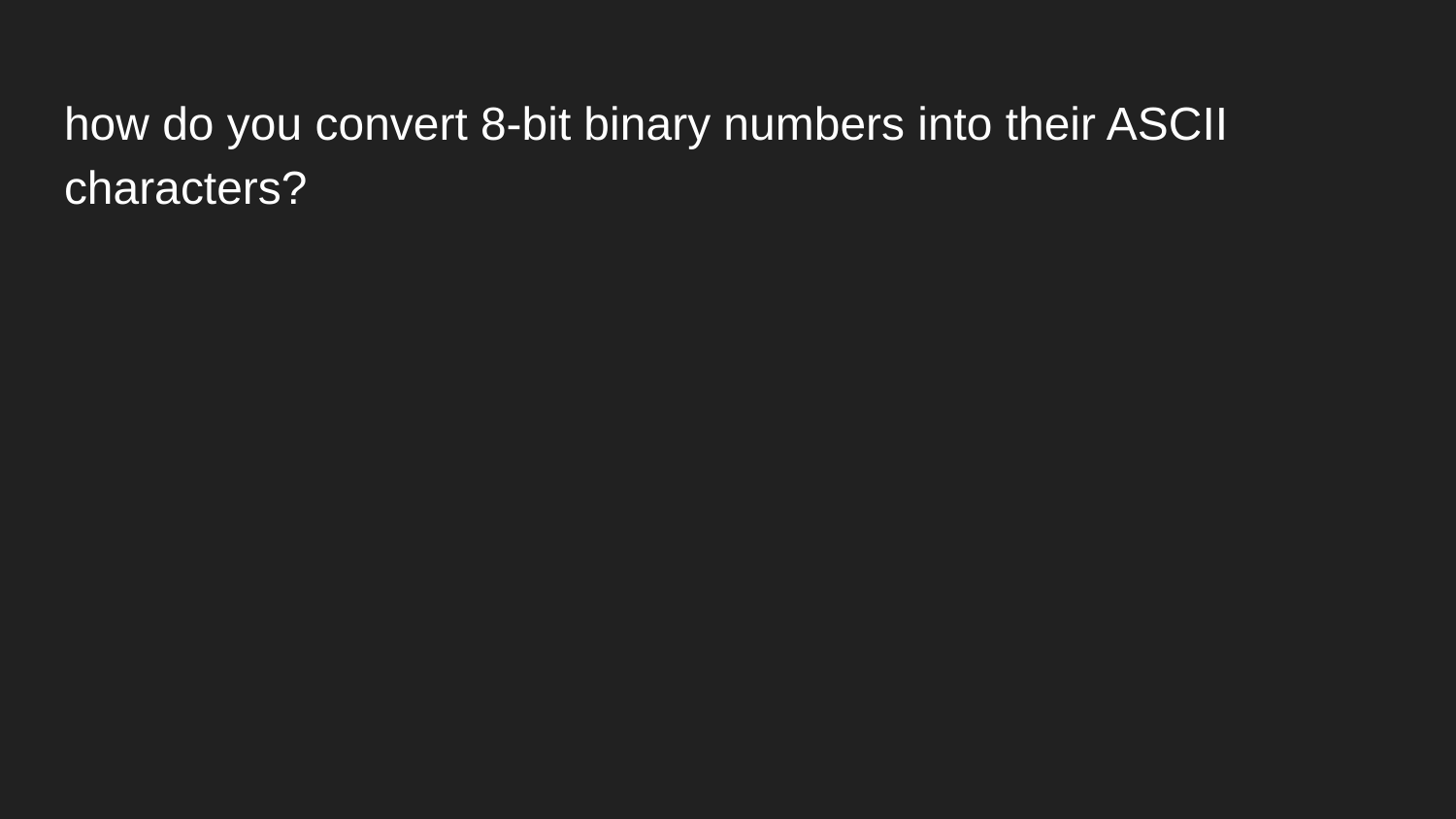

# how do you convert 8-bit binary numbers into their ASCII characters?